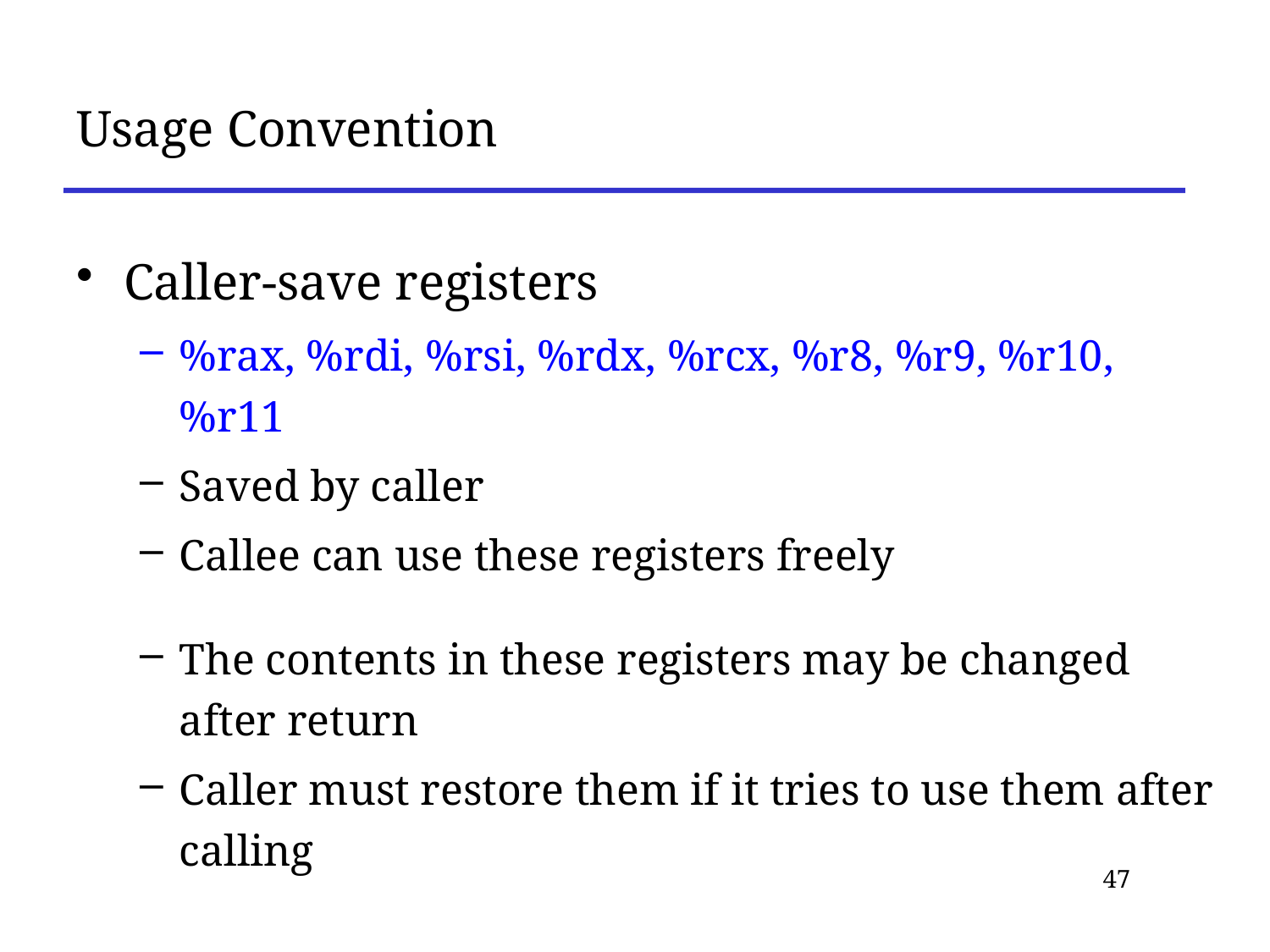

# Usage Convention
Caller-save registers
%rax, %rdi, %rsi, %rdx, %rcx, %r8, %r9, %r10, %r11
Saved by caller
Callee can use these registers freely

The contents in these registers may be changed after return
Caller must restore them if it tries to use them after calling
47